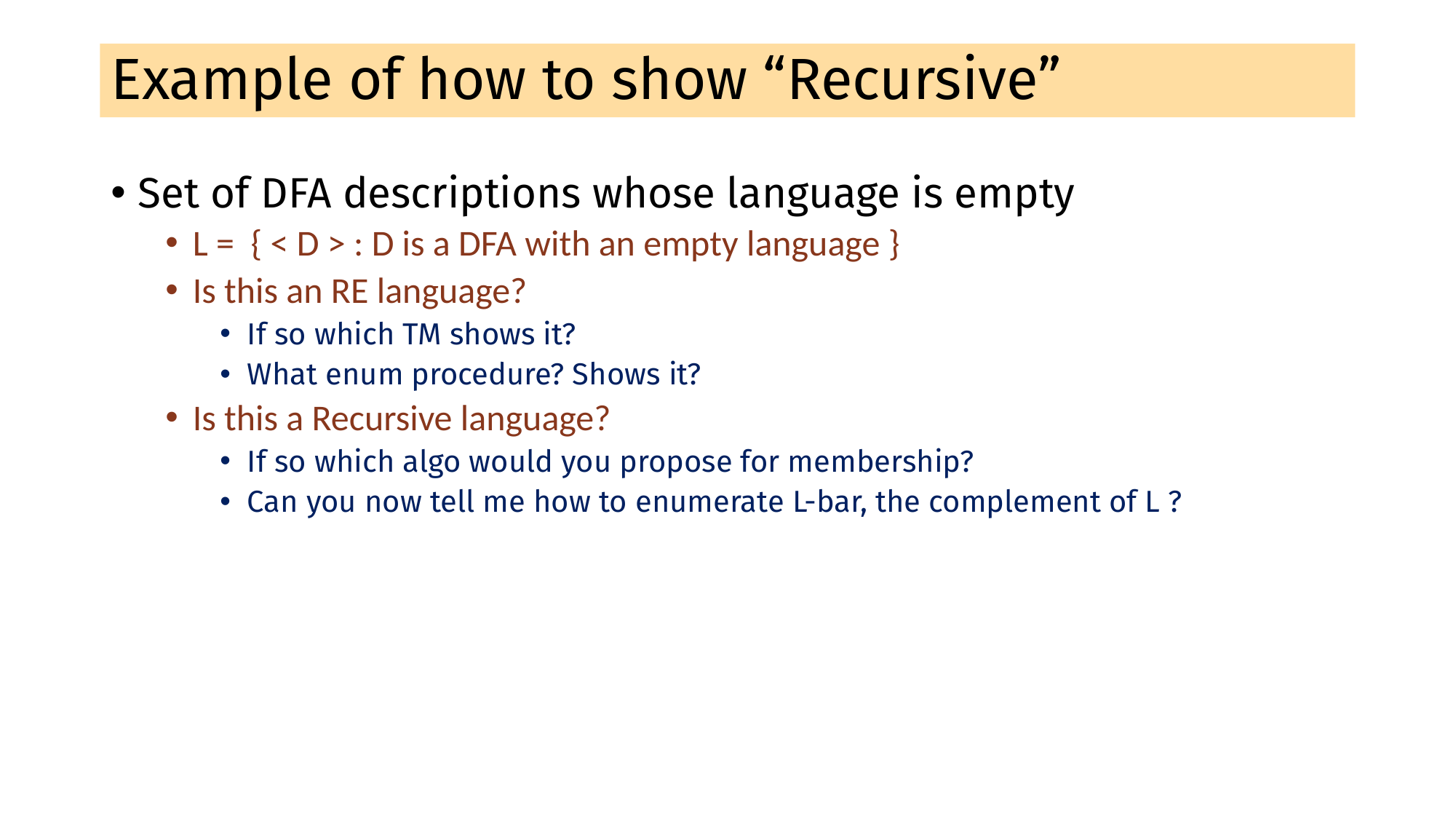

# Example of how to show “Recursive”
Set of DFA descriptions whose language is empty
L =  { < D > : D is a DFA with an empty language }
Is this an RE language?
If so which TM shows it?
What enum procedure? Shows it?
Is this a Recursive language?
If so which algo would you propose for membership?
Can you now tell me how to enumerate L-bar, the complement of L ?